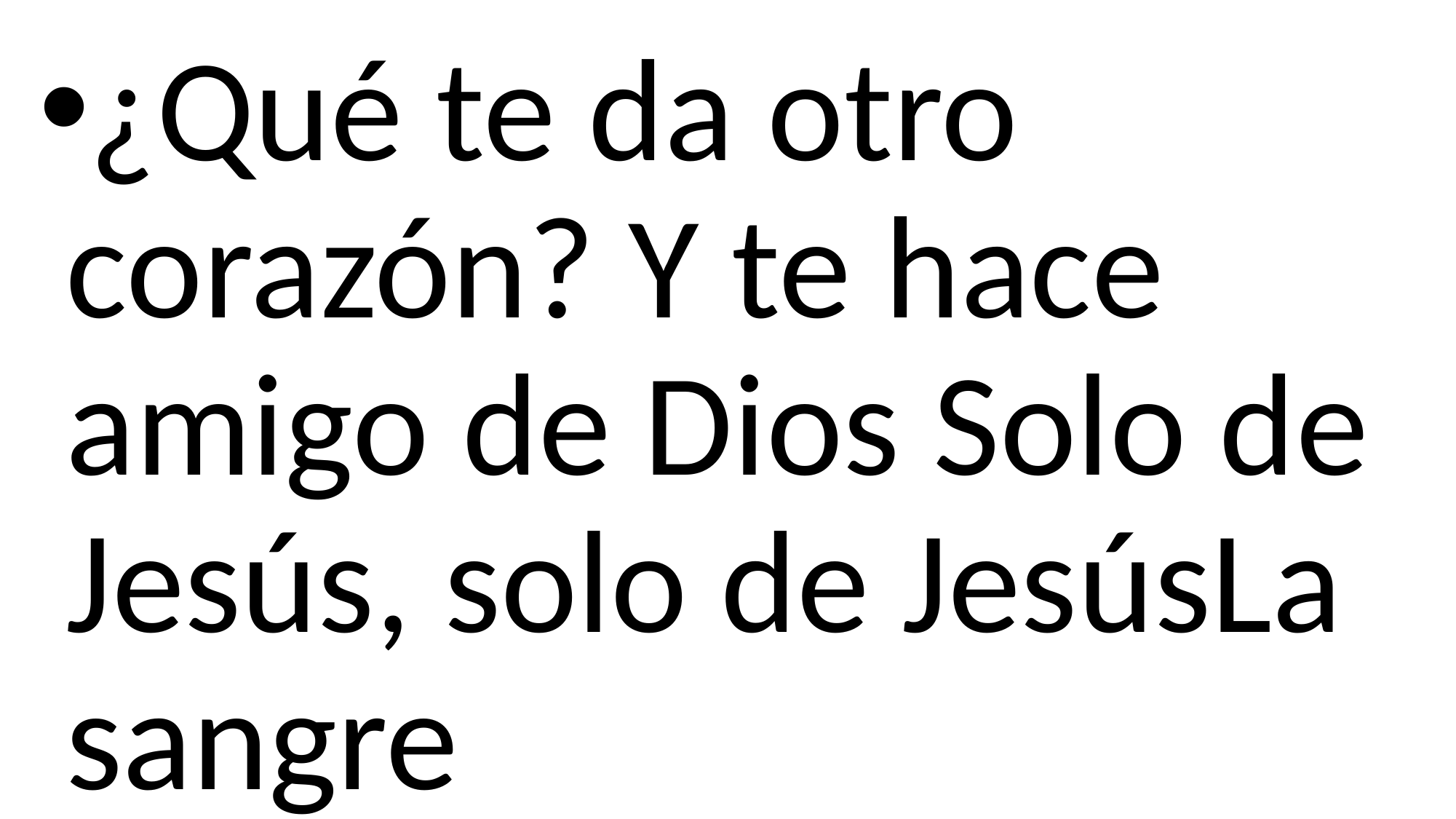

¿Qué te da otro corazón? Y te hace amigo de Dios Solo de Jesús, solo de JesúsLa sangre